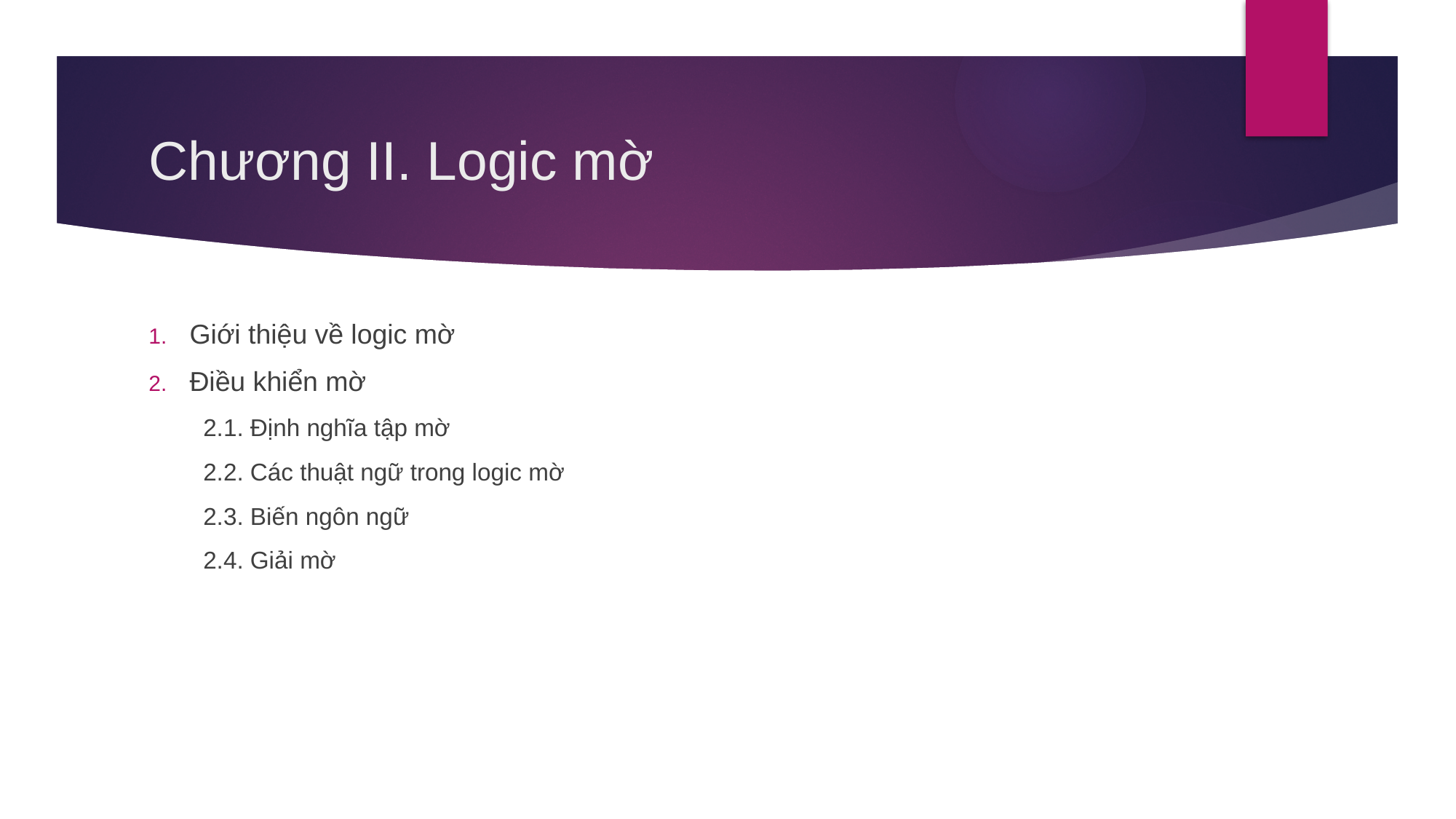

# Chương II. Logic mờ
Giới thiệu về logic mờ
Điều khiển mờ
2.1. Định nghĩa tập mờ
2.2. Các thuật ngữ trong logic mờ
2.3. Biến ngôn ngữ
2.4. Giải mờ